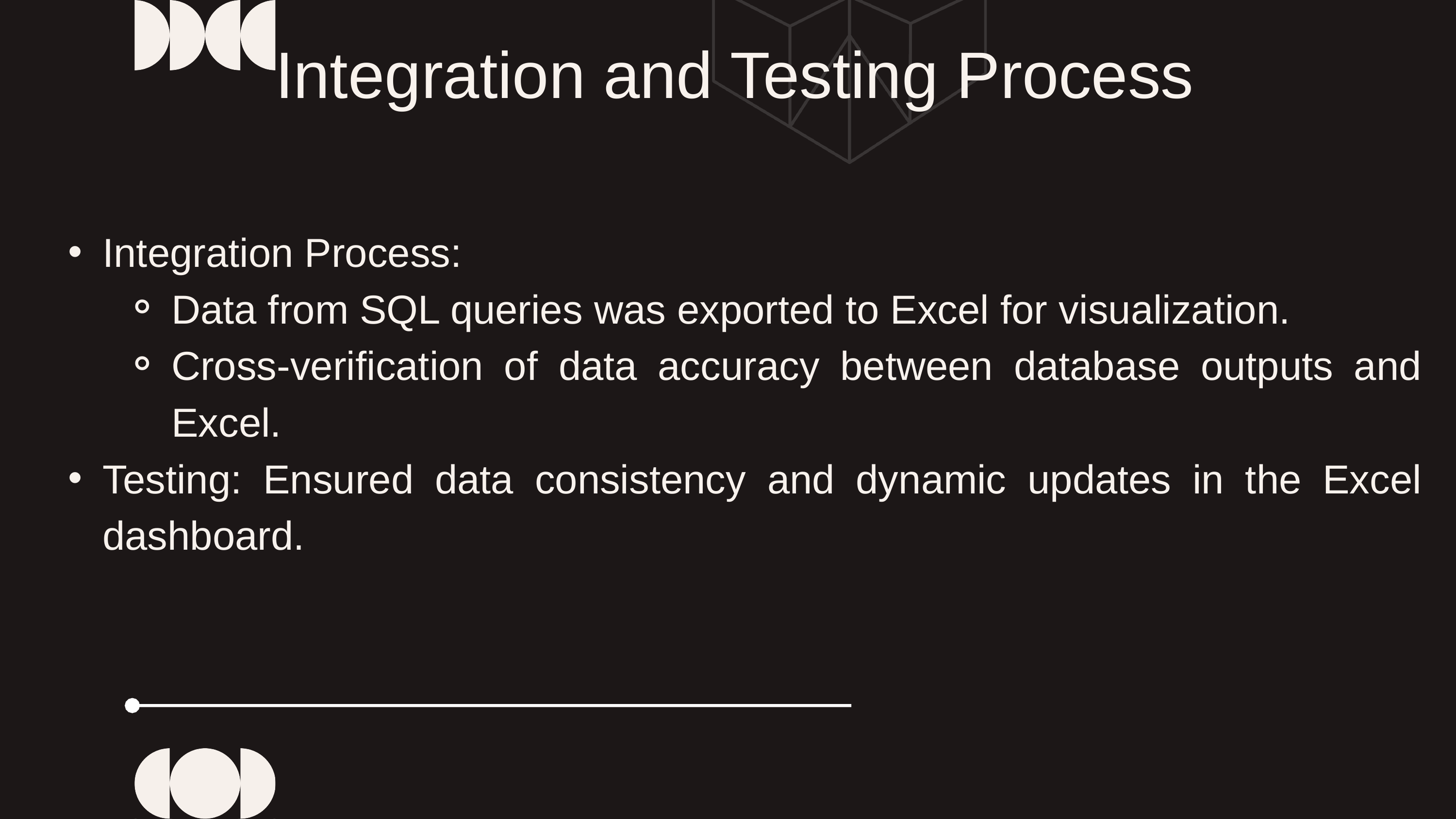

Integration and Testing Process
Integration Process:
Data from SQL queries was exported to Excel for visualization.
Cross-verification of data accuracy between database outputs and Excel.
Testing: Ensured data consistency and dynamic updates in the Excel dashboard.